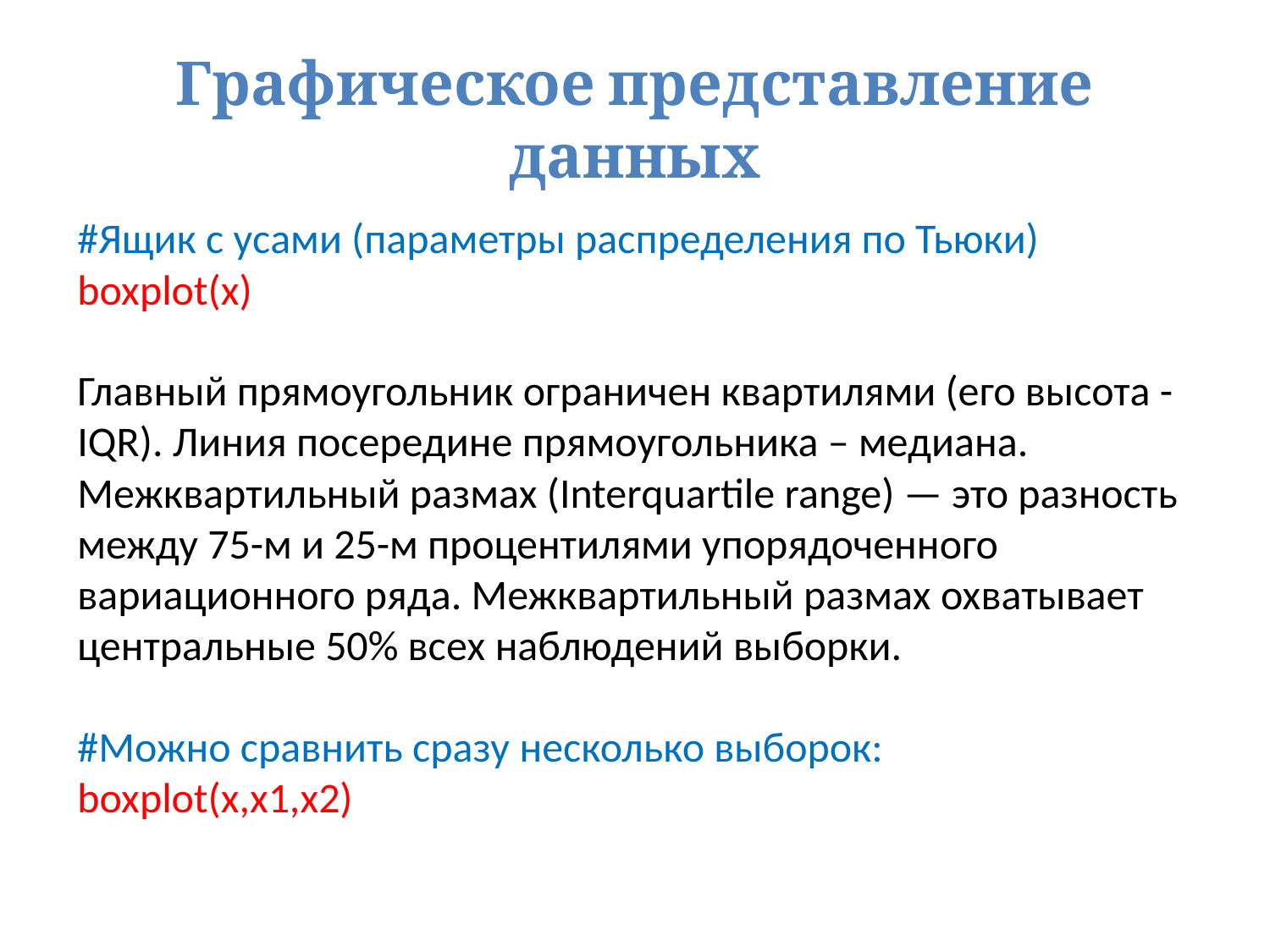

# Графическое представление данных
#Ящик с усами (параметры распределения по Тьюки)
boxplot(x)

Главный прямоугольник ограничен квартилями (его высота - IQR). Линия посередине прямоугольника – медиана. Межквартильный размах (Interquartile range) — это разность между 75-м и 25-м процентилями упорядоченного вариационного ряда. Межквартильный размах охватывает центральные 50% всех наблюдений выборки.

#Можно сравнить сразу несколько выборок:
boxplot(x,x1,x2)